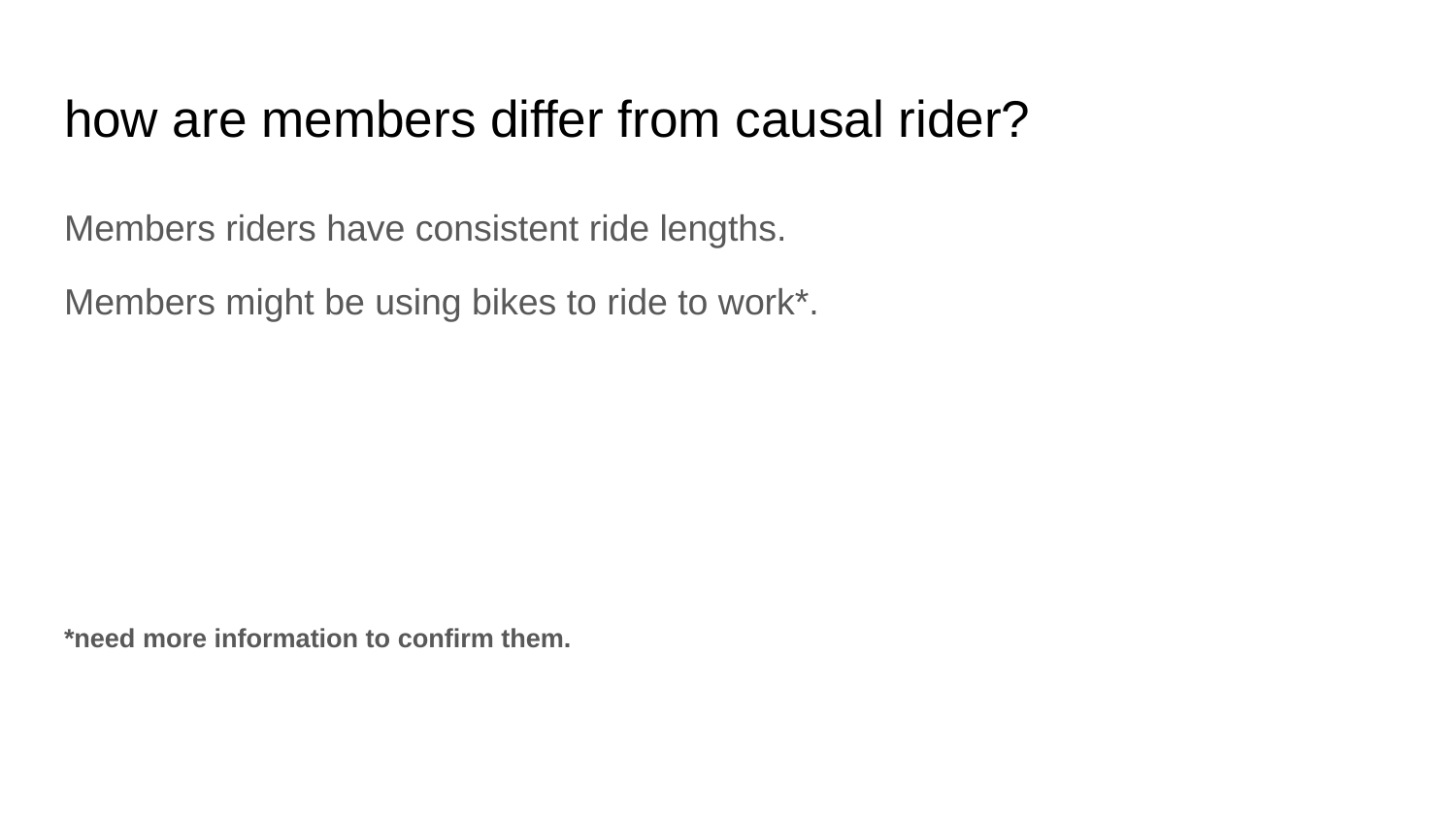

# how are members differ from causal rider?
Members riders have consistent ride lengths.
Members might be using bikes to ride to work*.

*need more information to confirm them.